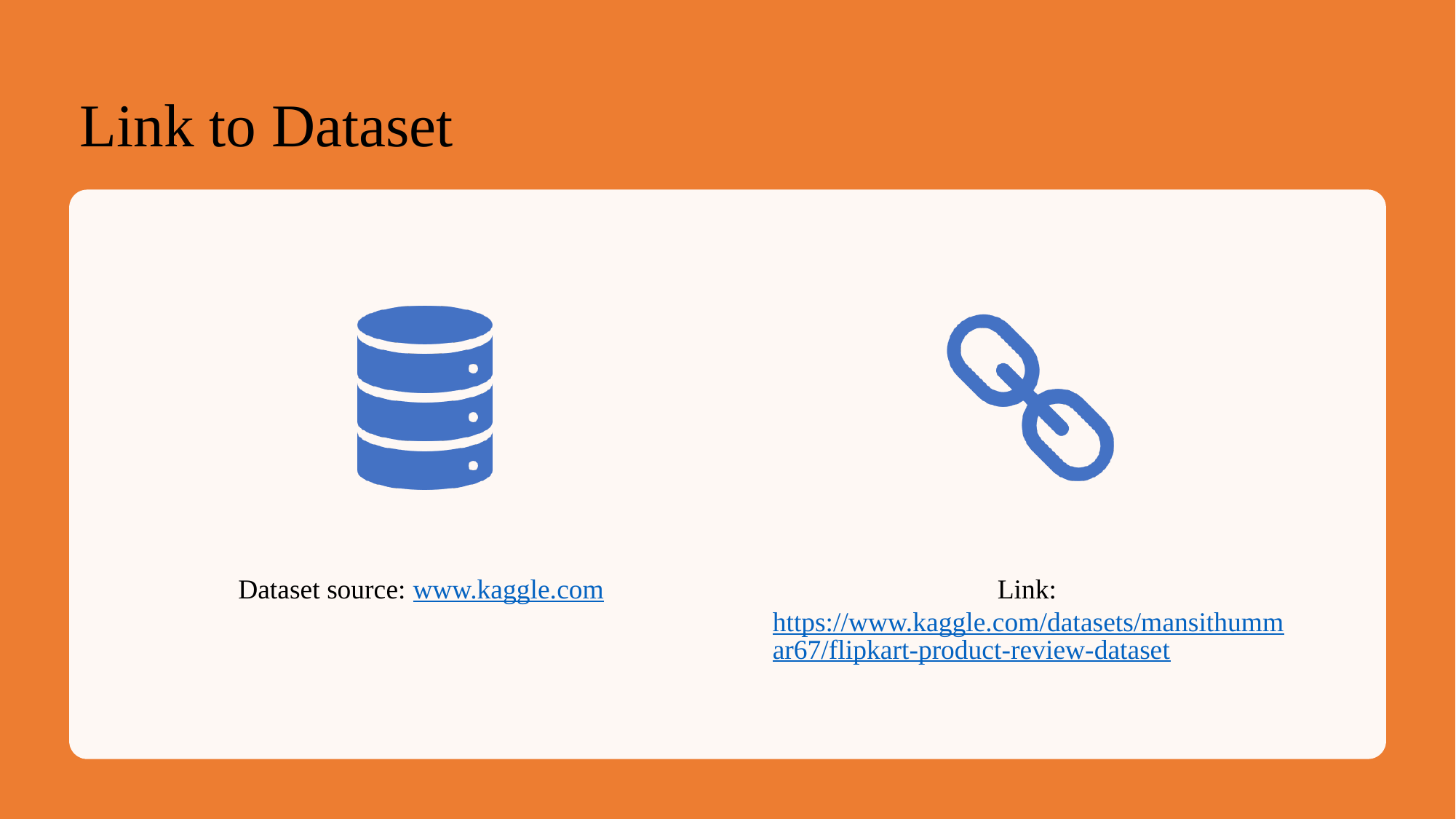

Link to Dataset

Dataset source: www.kaggle.com
Link: https://www.kaggle.com/datasets/mansithummar67/flipkart-product-review-dataset